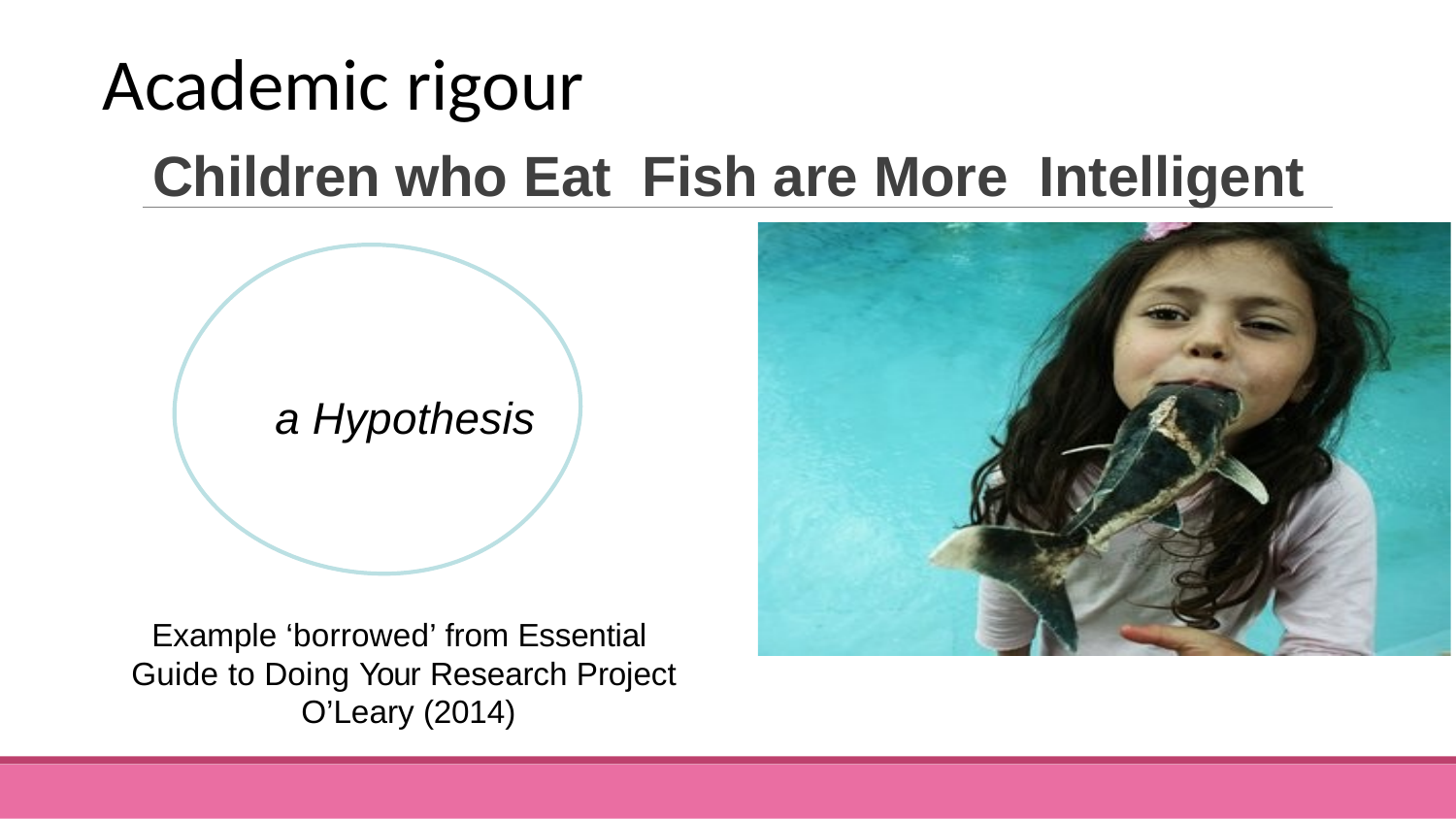

Academic rigour
# Children who Eat  Fish are More  Intelligent

a Hypothesis
Example ‘borrowed’ from Essential  Guide to Doing Your Research Project  O’Leary (2014)